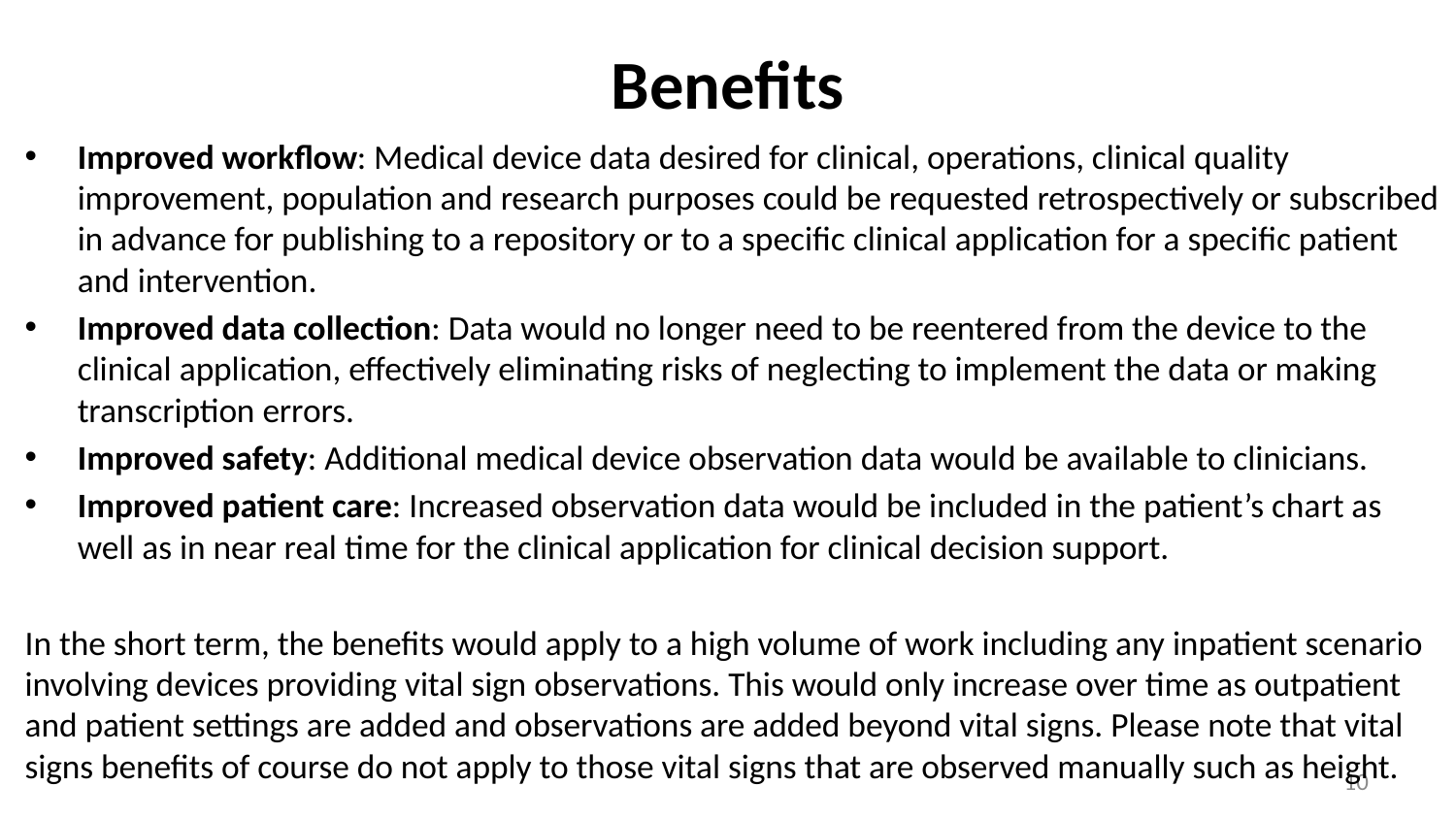

# Benefits
Improved workflow: Medical device data desired for clinical, operations, clinical quality improvement, population and research purposes could be requested retrospectively or subscribed in advance for publishing to a repository or to a specific clinical application for a specific patient and intervention.
Improved data collection: Data would no longer need to be reentered from the device to the clinical application, effectively eliminating risks of neglecting to implement the data or making transcription errors.
Improved safety: Additional medical device observation data would be available to clinicians.
Improved patient care: Increased observation data would be included in the patient’s chart as well as in near real time for the clinical application for clinical decision support.

In the short term, the benefits would apply to a high volume of work including any inpatient scenario involving devices providing vital sign observations. This would only increase over time as outpatient and patient settings are added and observations are added beyond vital signs. Please note that vital signs benefits of course do not apply to those vital signs that are observed manually such as height.

10